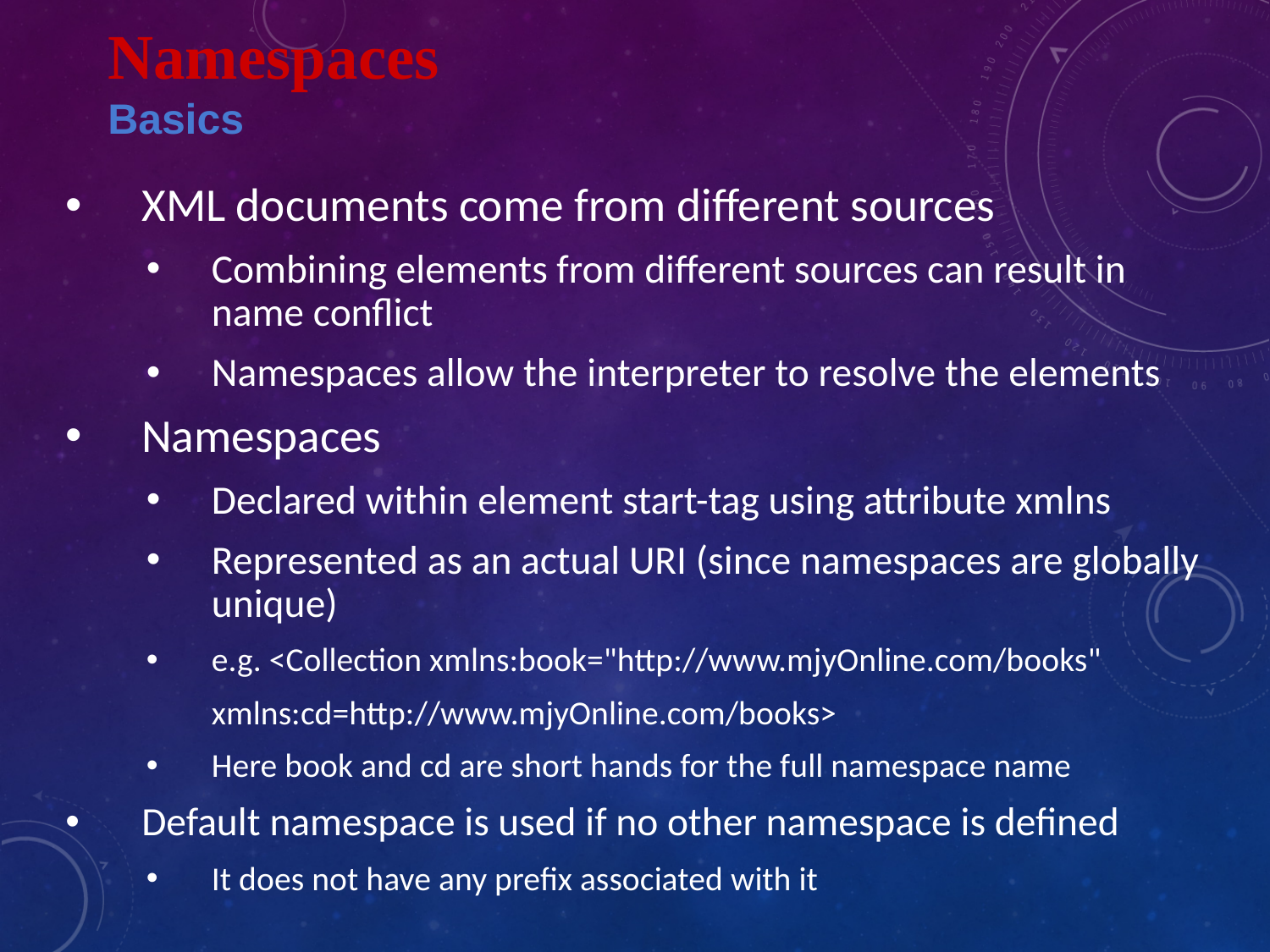

Namespaces
Basics
XML documents come from different sources
Combining elements from different sources can result in name conflict
Namespaces allow the interpreter to resolve the elements
Namespaces
Declared within element start-tag using attribute xmlns
Represented as an actual URI (since namespaces are globally unique)
e.g. <Collection xmlns:book="http://www.mjyOnline.com/books"
			xmlns:cd=http://www.mjyOnline.com/books>
Here book and cd are short hands for the full namespace name
Default namespace is used if no other namespace is defined
It does not have any prefix associated with it